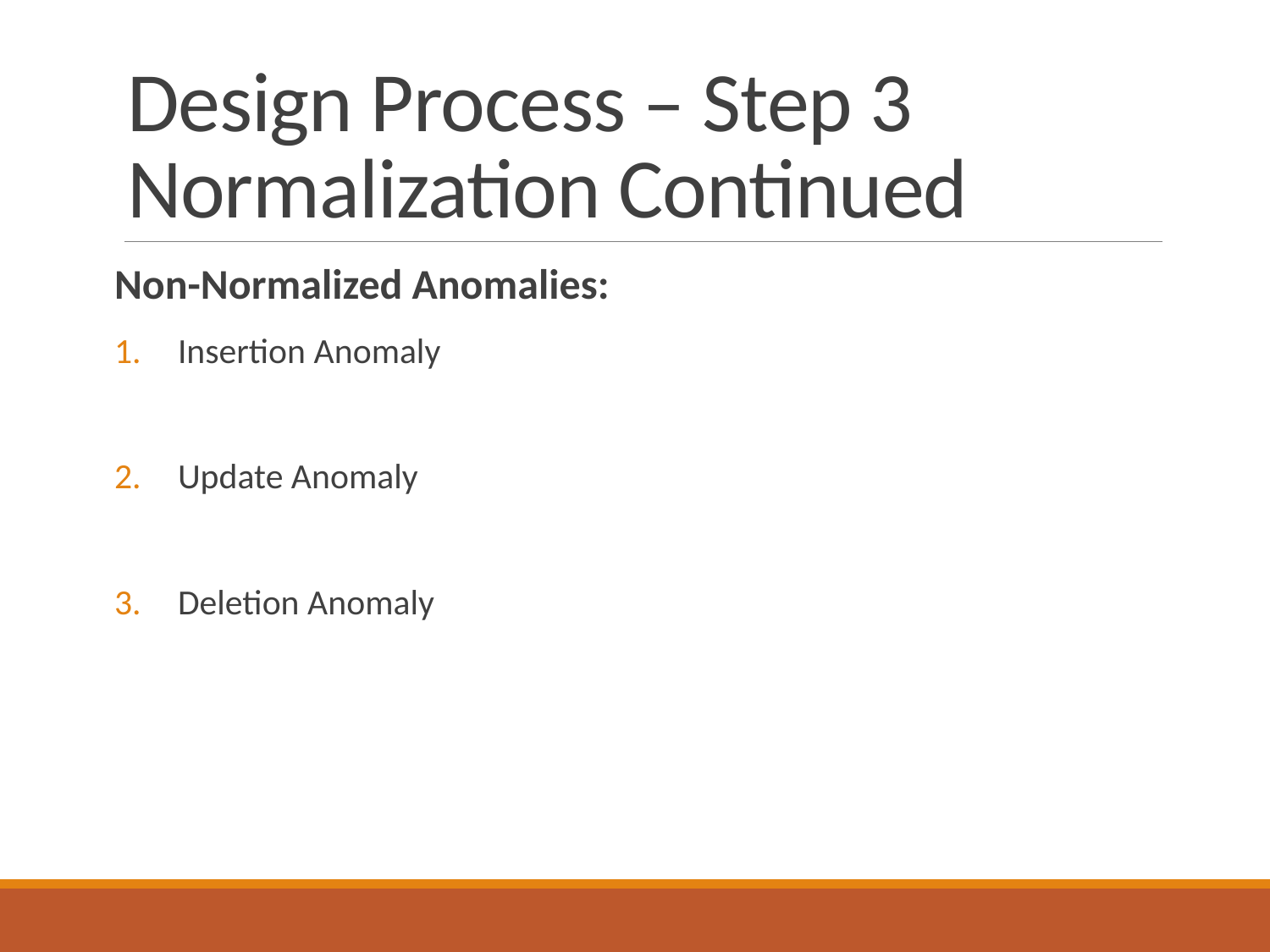

# Design Process – Step 3 Normalization Continued
Non-Normalized Anomalies:
Insertion Anomaly

Update Anomaly

Deletion Anomaly